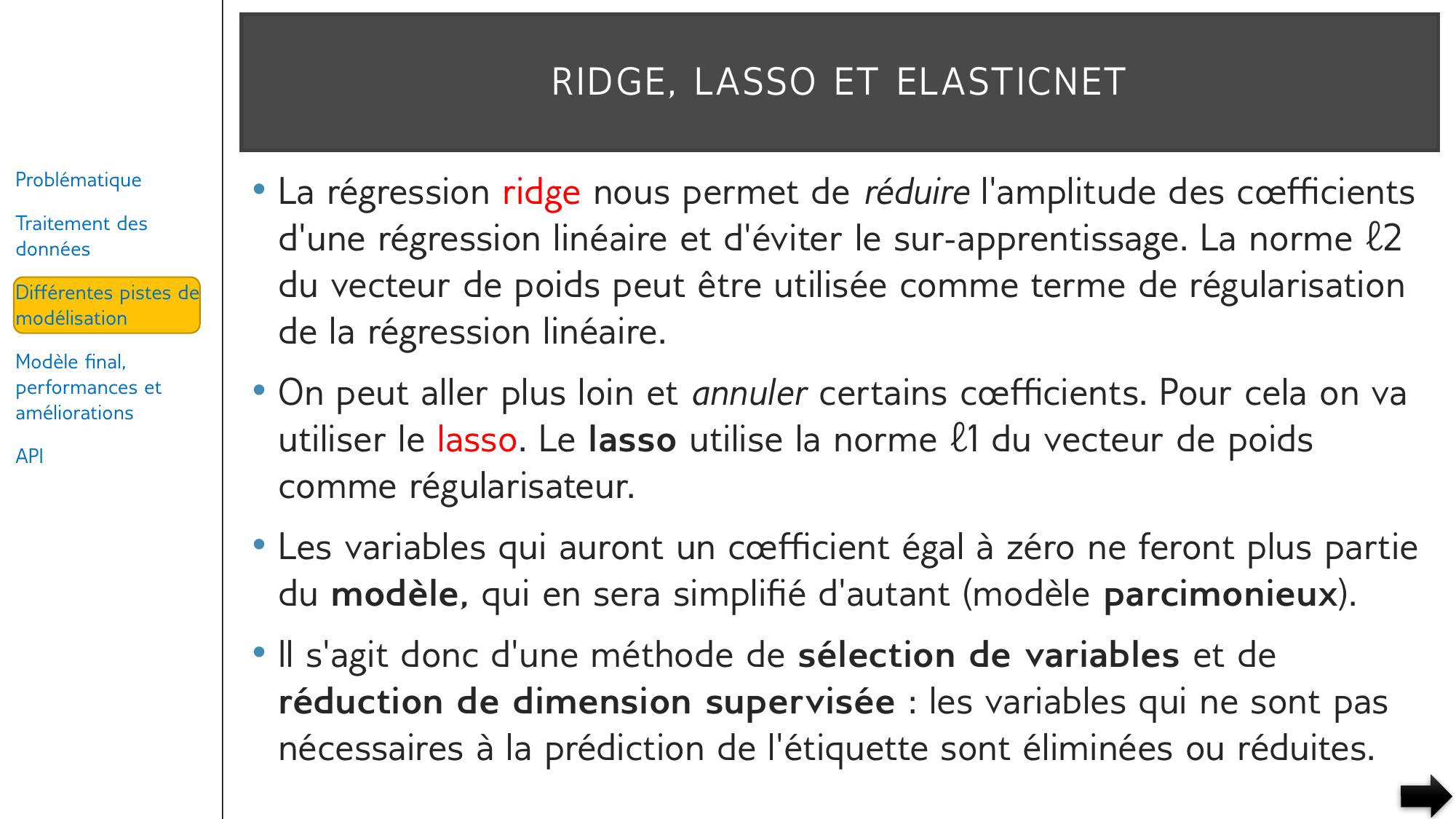

# Ridge, LASSO et ELASTICNET
La régression ridge nous permet de réduire l'amplitude des coefficients d'une régression linéaire et d'éviter le sur-apprentissage. La norme ℓ2 du vecteur de poids peut être utilisée comme terme de régularisation de la régression linéaire.
On peut aller plus loin et annuler certains coefficients. Pour cela on va utiliser le lasso. Le lasso utilise la norme ℓ1 du vecteur de poids comme régularisateur.
Les variables qui auront un coefficient égal à zéro ne feront plus partie du modèle, qui en sera simplifié d'autant (modèle parcimonieux).
Il s'agit donc d'une méthode de sélection de variables et de réduction de dimension supervisée : les variables qui ne sont pas nécessaires à la prédiction de l'étiquette sont éliminées ou réduites.